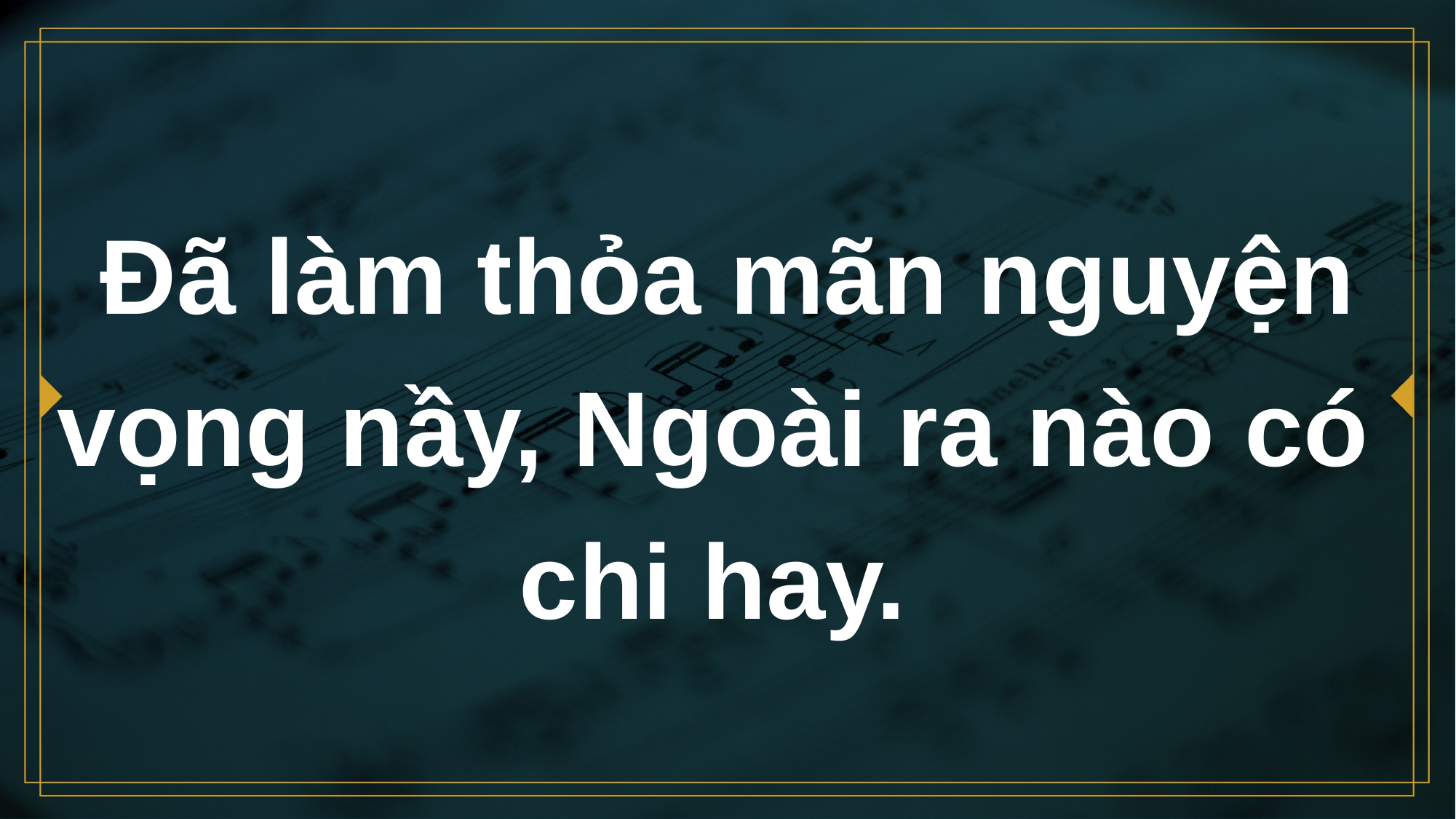

# Đã làm thỏa mãn nguyện vọng nầy, Ngoài ra nào có chi hay.